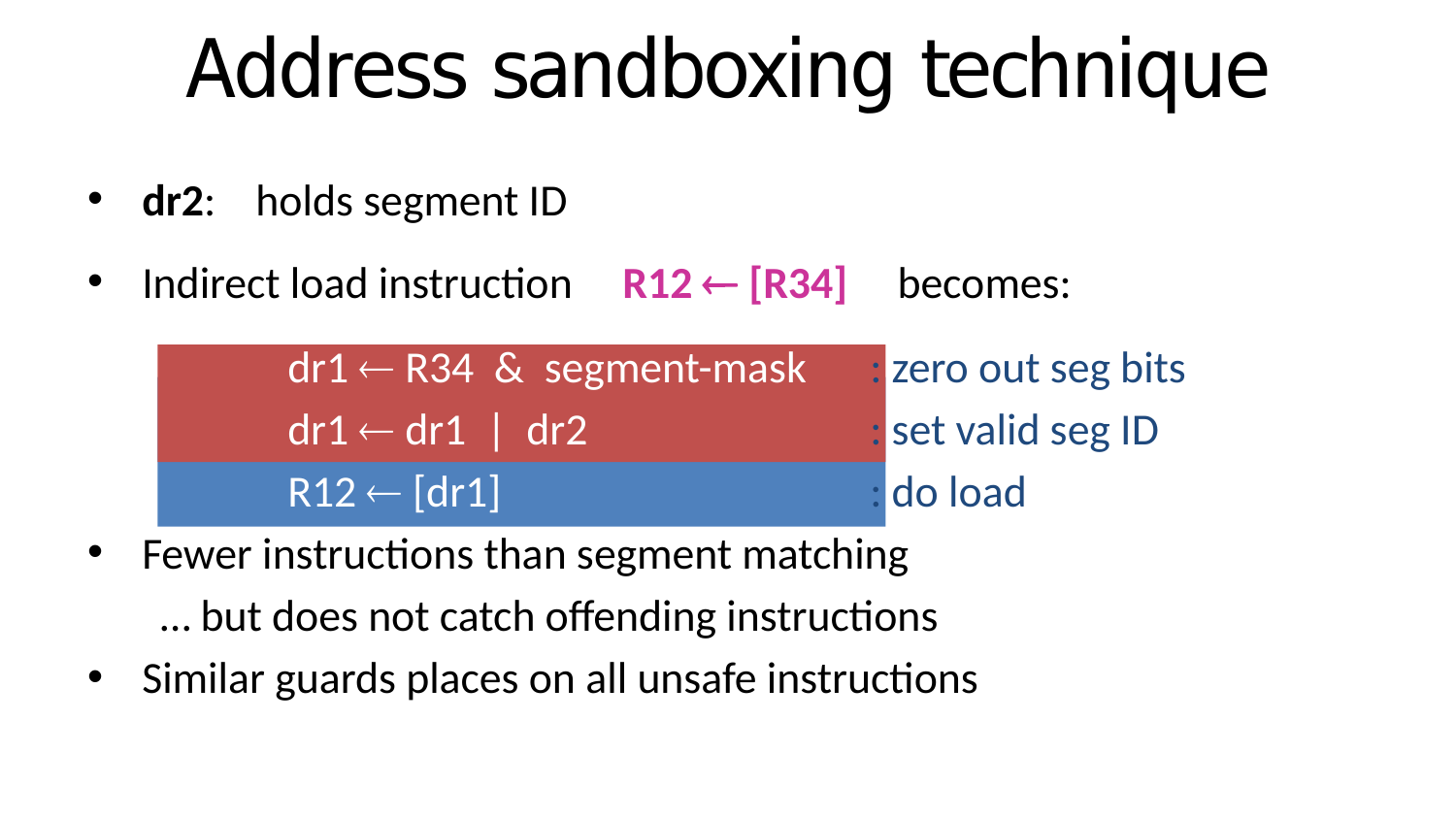

# Address sandboxing technique
dr2:    holds segment ID
Indirect load instruction     R12 ← [R34]     becomes:
		dr1 ← R34  &  segment-mask	: zero out seg bits
		dr1 ← dr1  |  dr2		: set valid seg ID
		R12 ← [dr1]			: do load
Fewer instructions than segment matching
… but does not catch offending instructions
Similar guards places on all unsafe instructions